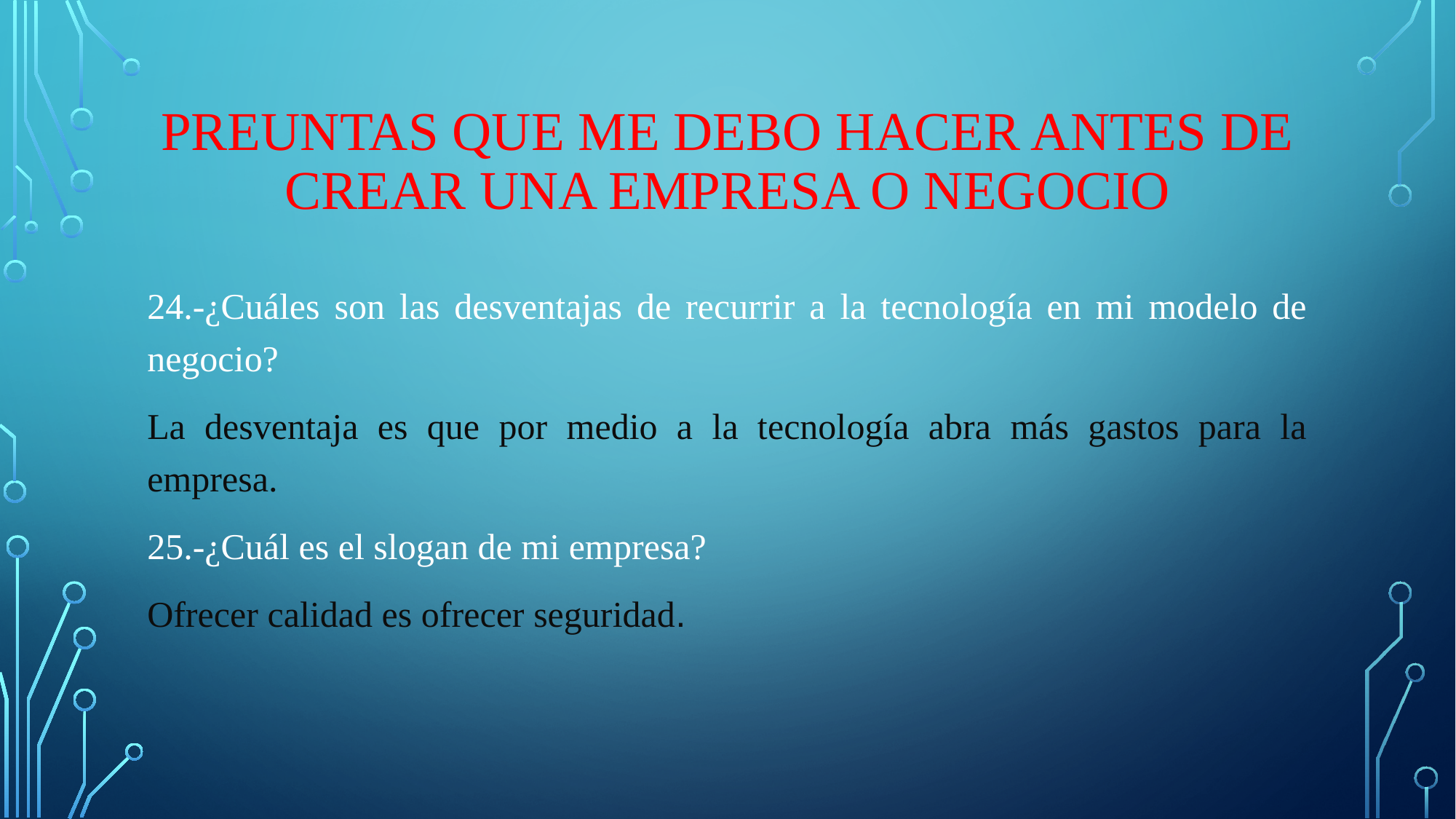

# PREUNTAS QUE ME DEBO HACER ANTES DE CREAR UNA EMPRESA O NEGOCIO
24.-¿Cuáles son las desventajas de recurrir a la tecnología en mi modelo de negocio?
La desventaja es que por medio a la tecnología abra más gastos para la empresa.
25.-¿Cuál es el slogan de mi empresa?
Ofrecer calidad es ofrecer seguridad.